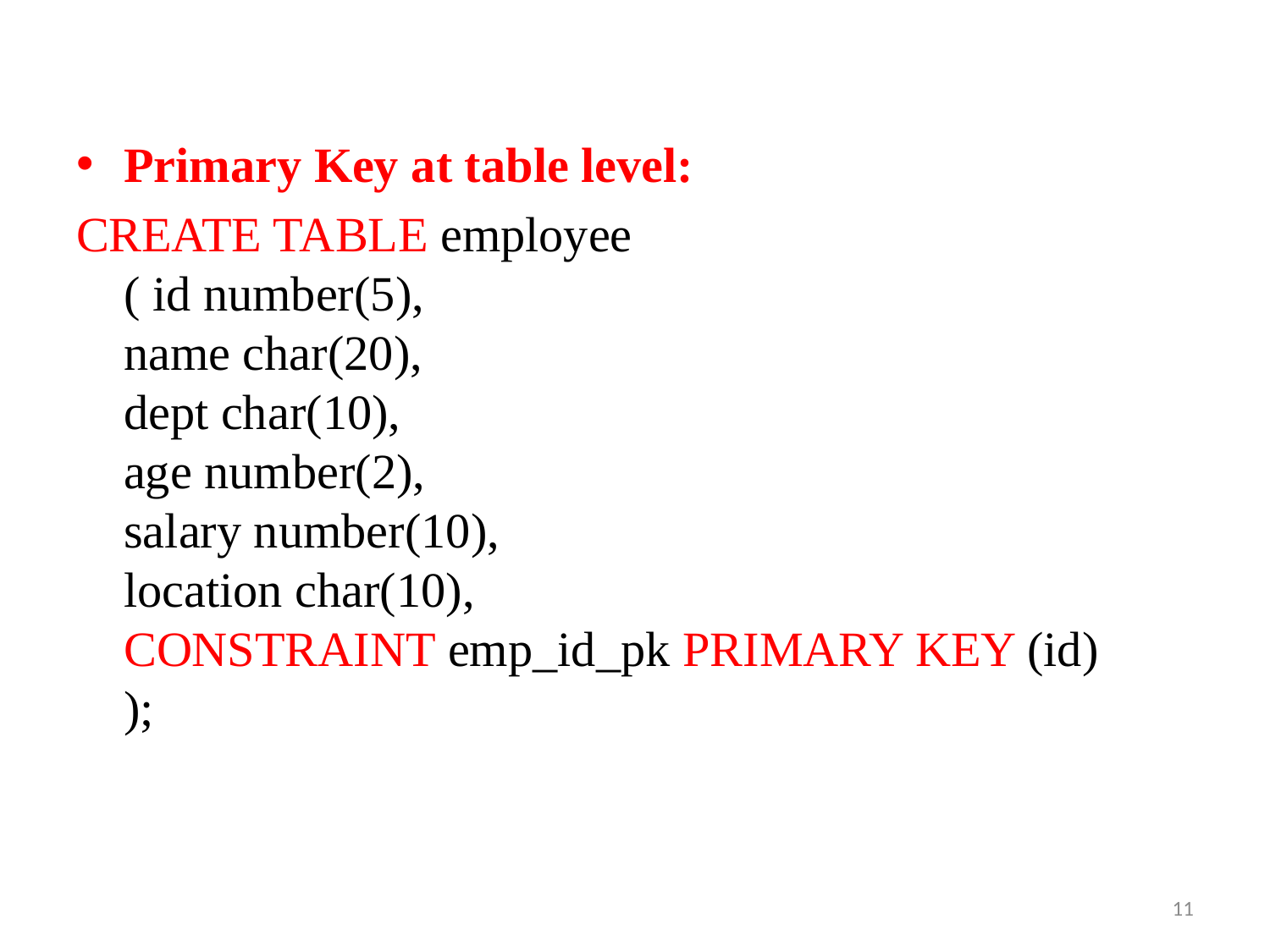

#
Primary Key at table level:
CREATE TABLE employee
( id number(5),
name char(20),
dept char(10),
age number(2),
salary number(10),
location char(10),
CONSTRAINT emp_id_pk PRIMARY KEY (id)
);

11